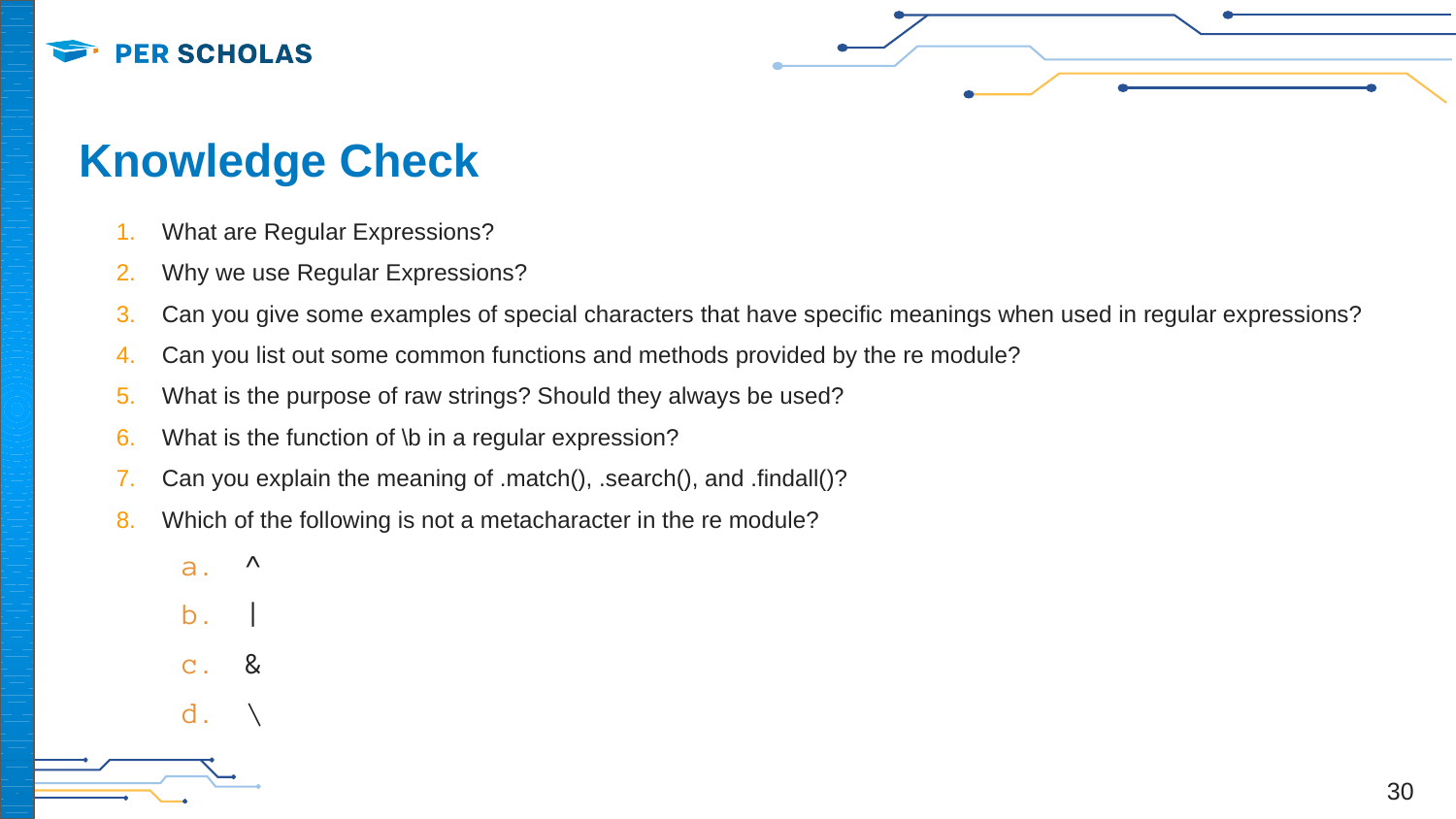

# Knowledge Check
What are Regular Expressions?
Why we use Regular Expressions?
Can you give some examples of special characters that have specific meanings when used in regular expressions?
Can you list out some common functions and methods provided by the re module?
What is the purpose of raw strings? Should they always be used?
What is the function of \b in a regular expression?
Can you explain the meaning of .match(), .search(), and .findall()?
Which of the following is not a metacharacter in the re module?
 ^
 |
 &
 \
30